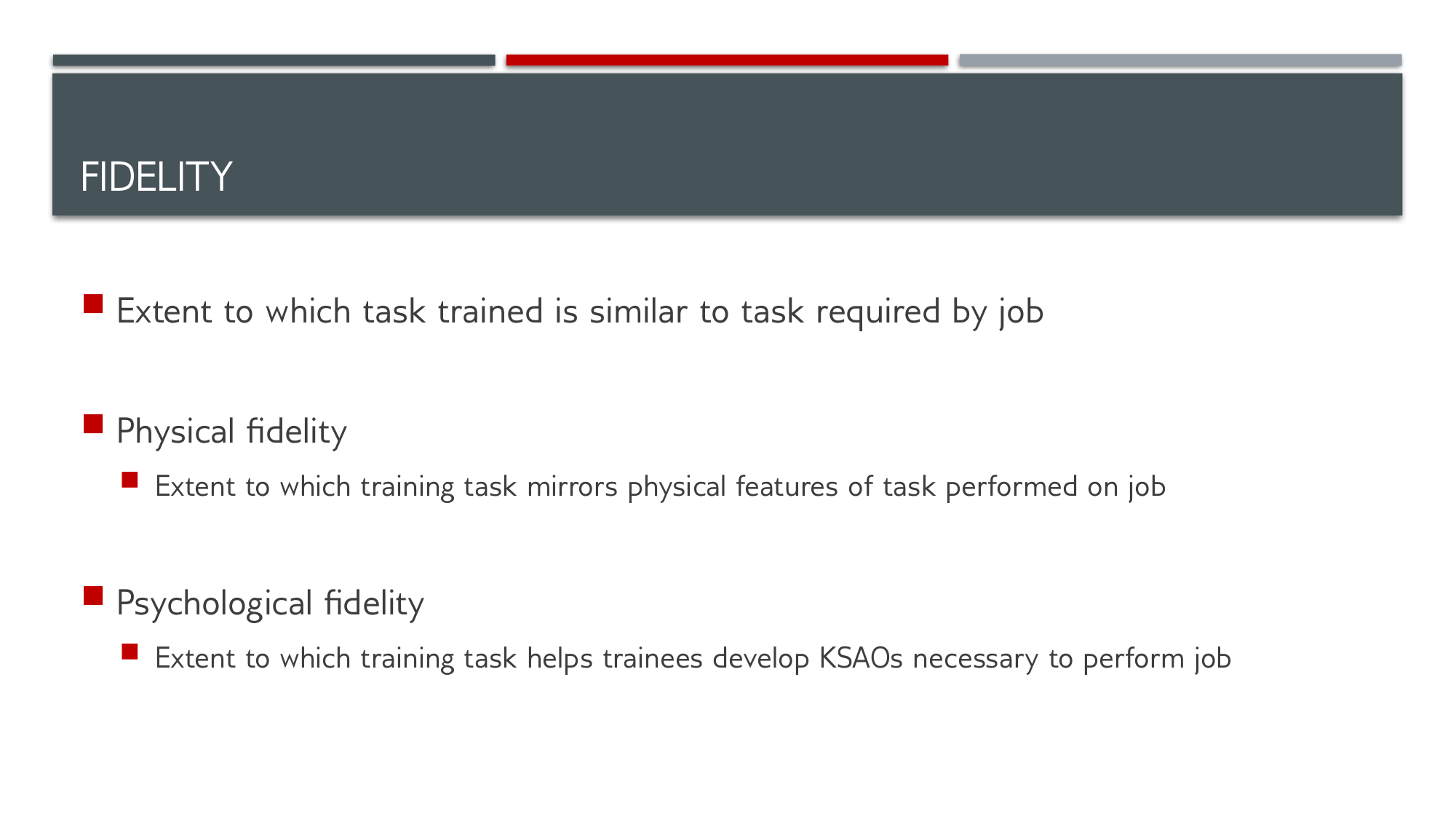

# Fidelity
Extent to which task trained is similar to task required by job

Physical fidelity
Extent to which training task mirrors physical features of task performed on job

Psychological fidelity
Extent to which training task helps trainees develop KSAOs necessary to perform job